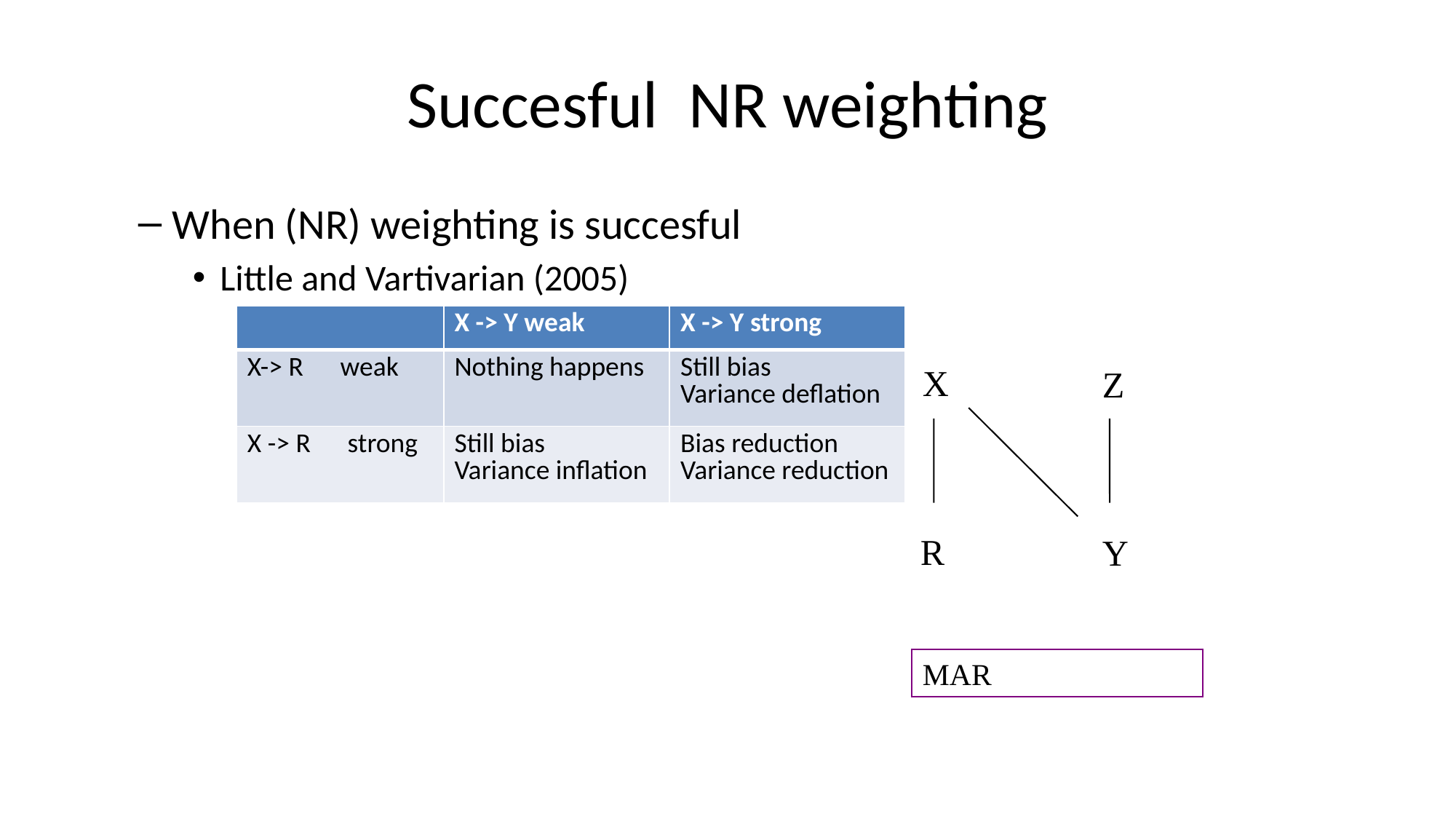

# Succesful  NR weighting
When (NR) weighting is succesful
Little and Vartivarian (2005)

|  | X -> Y weak | X -> Y strong |
| --- | --- | --- |
| X-> R weak | Nothing happens | Still bias Variance deflation |
| X -> R strong | Still bias Variance inflation | Bias reduction Variance reduction |
X
Z

R
Y
MAR